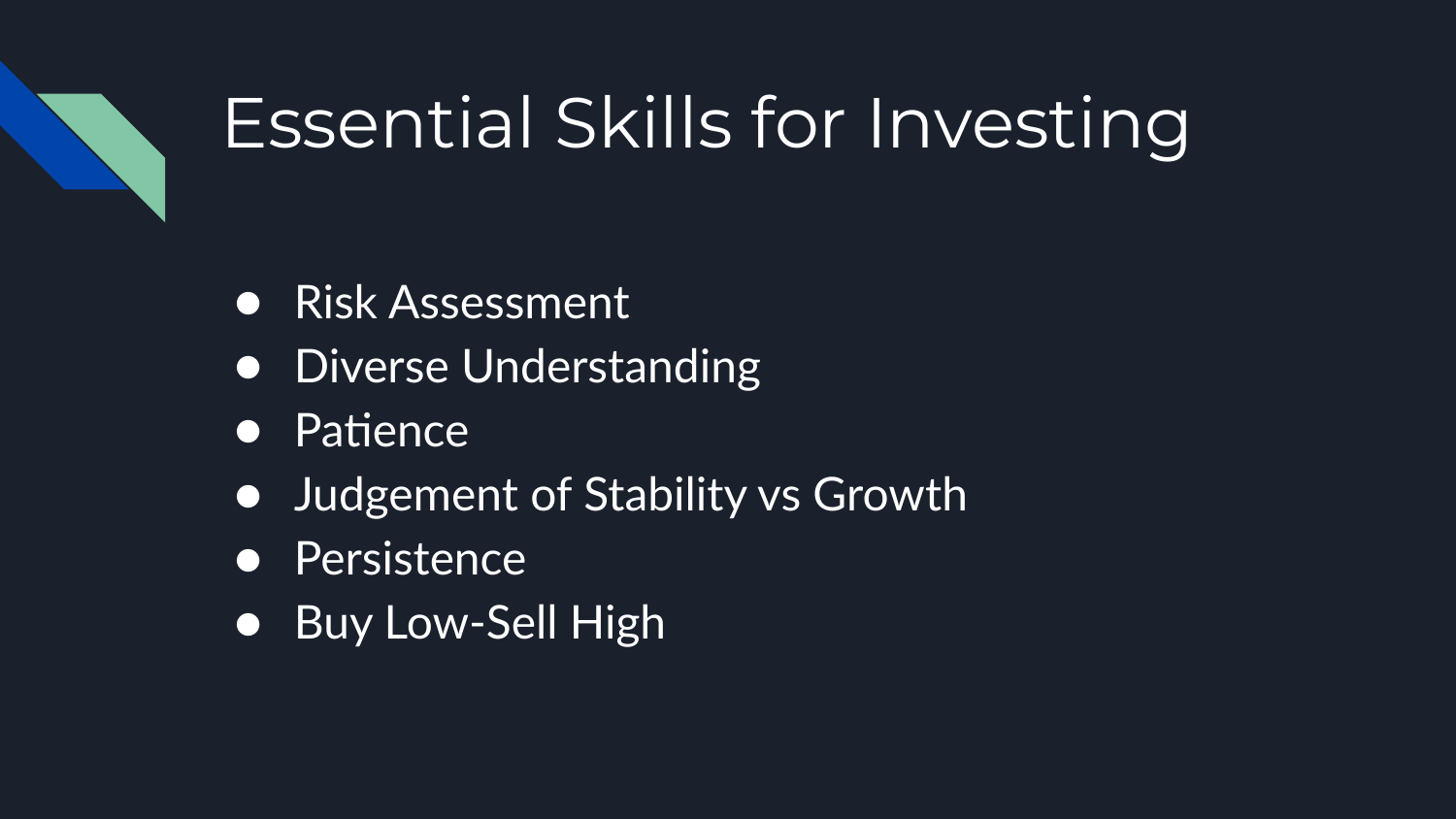

# Essential Skills for Investing
Risk Assessment
Diverse Understanding
Patience
Judgement of Stability vs Growth
Persistence
Buy Low-Sell High